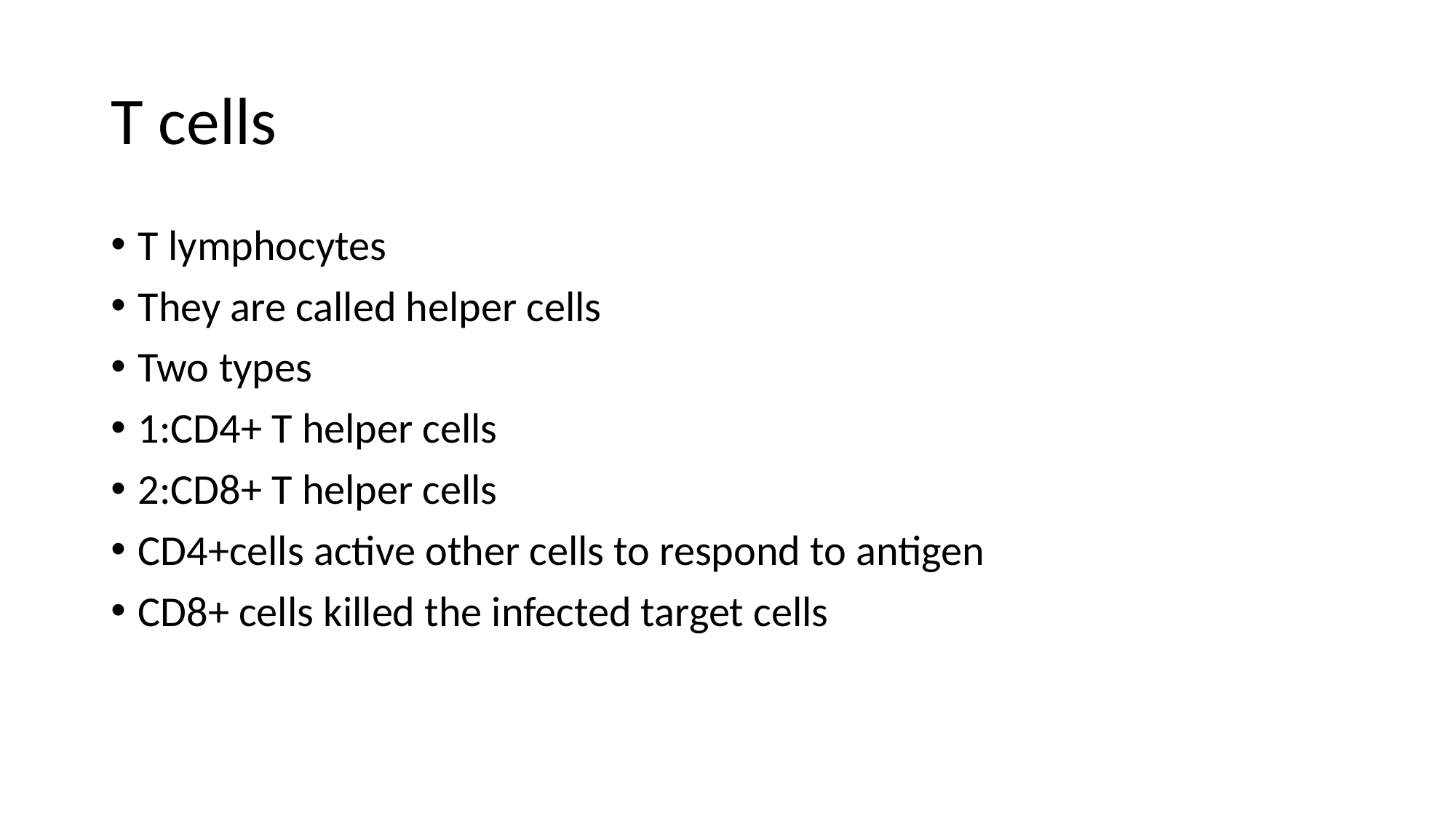

# T cells
T lymphocytes
They are called helper cells
Two types
1:CD4+ T helper cells
2:CD8+ T helper cells
CD4+cells active other cells to respond to antigen
CD8+ cells killed the infected target cells